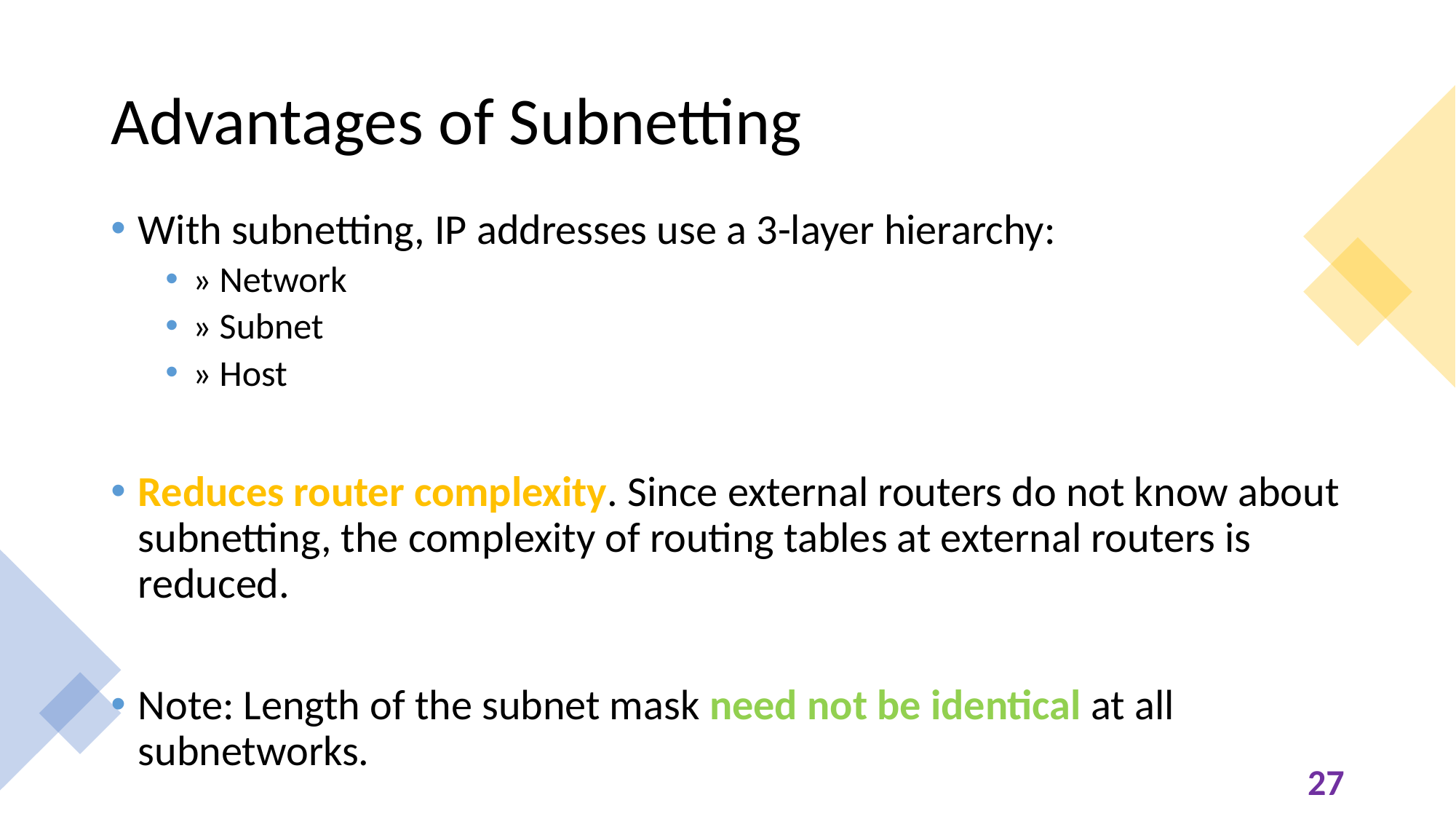

# Advantages of Subnetting
With subnetting, IP addresses use a 3-layer hierarchy:
» Network
» Subnet
» Host

Reduces router complexity. Since external routers do not know about subnetting, the complexity of routing tables at external routers is reduced.

Note: Length of the subnet mask need not be identical at all subnetworks.
27